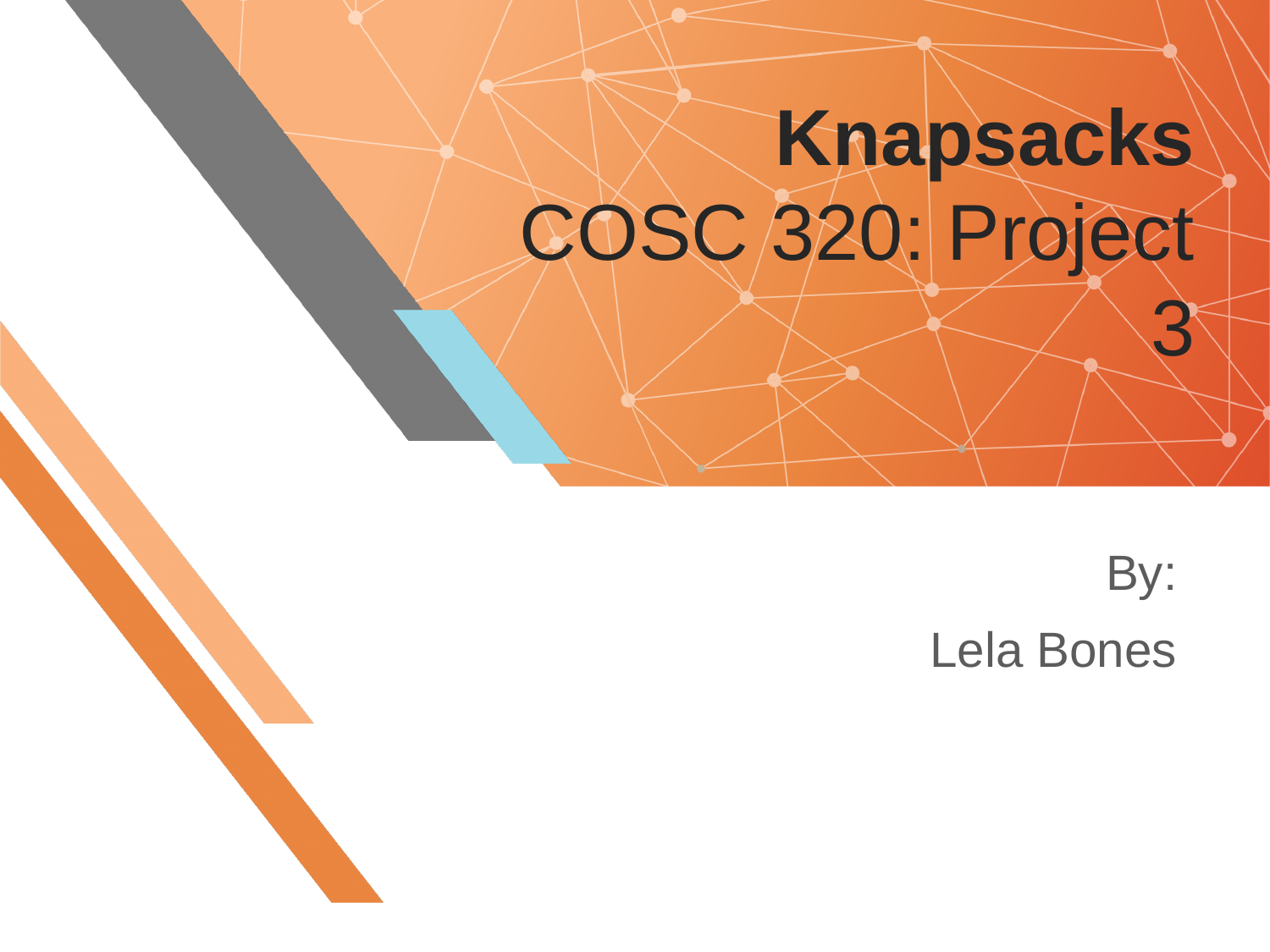

# Knapsacks COSC 320: Project 3
By:
 Lela Bones